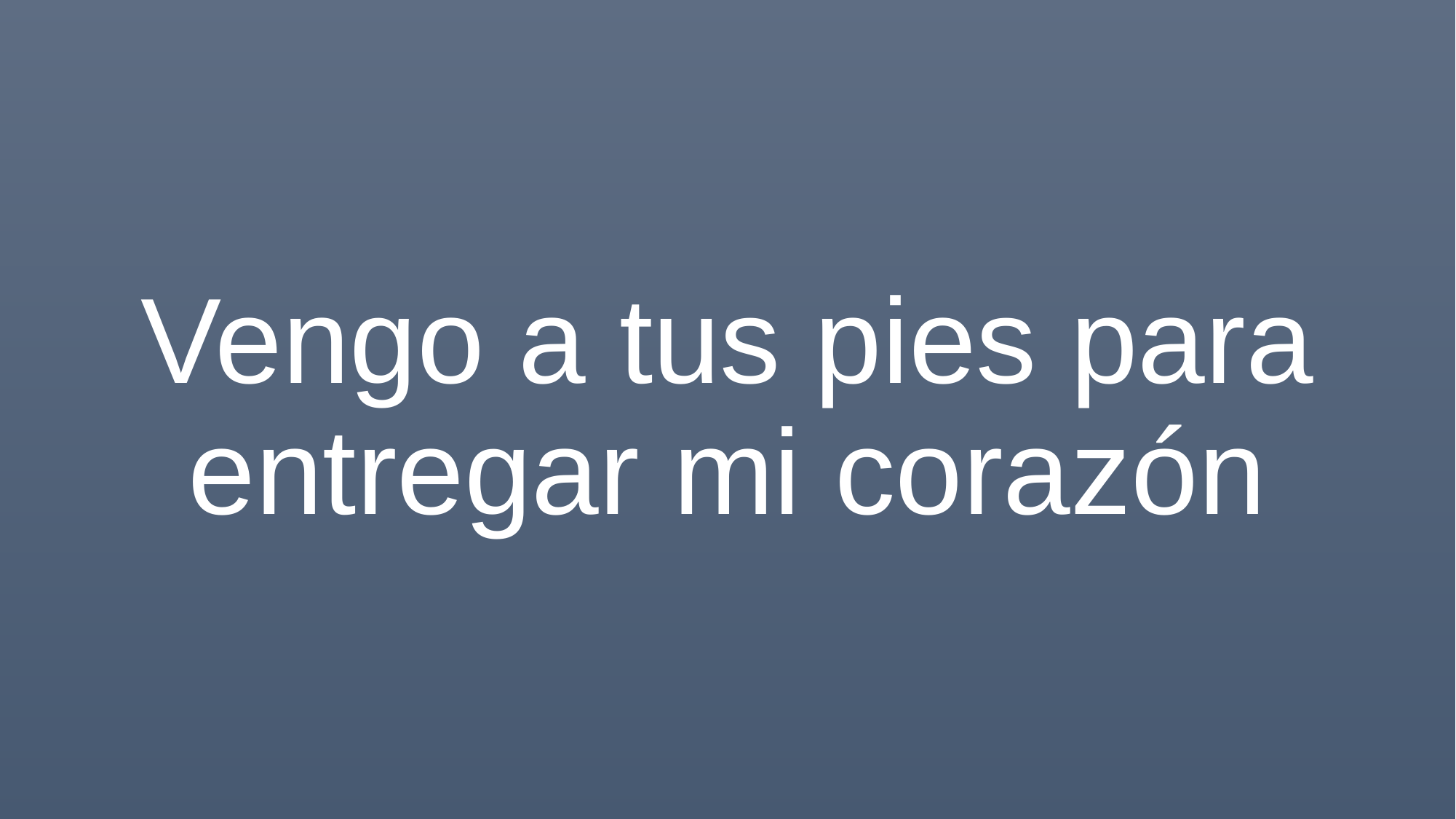

Vengo a tus pies para entregar mi corazón